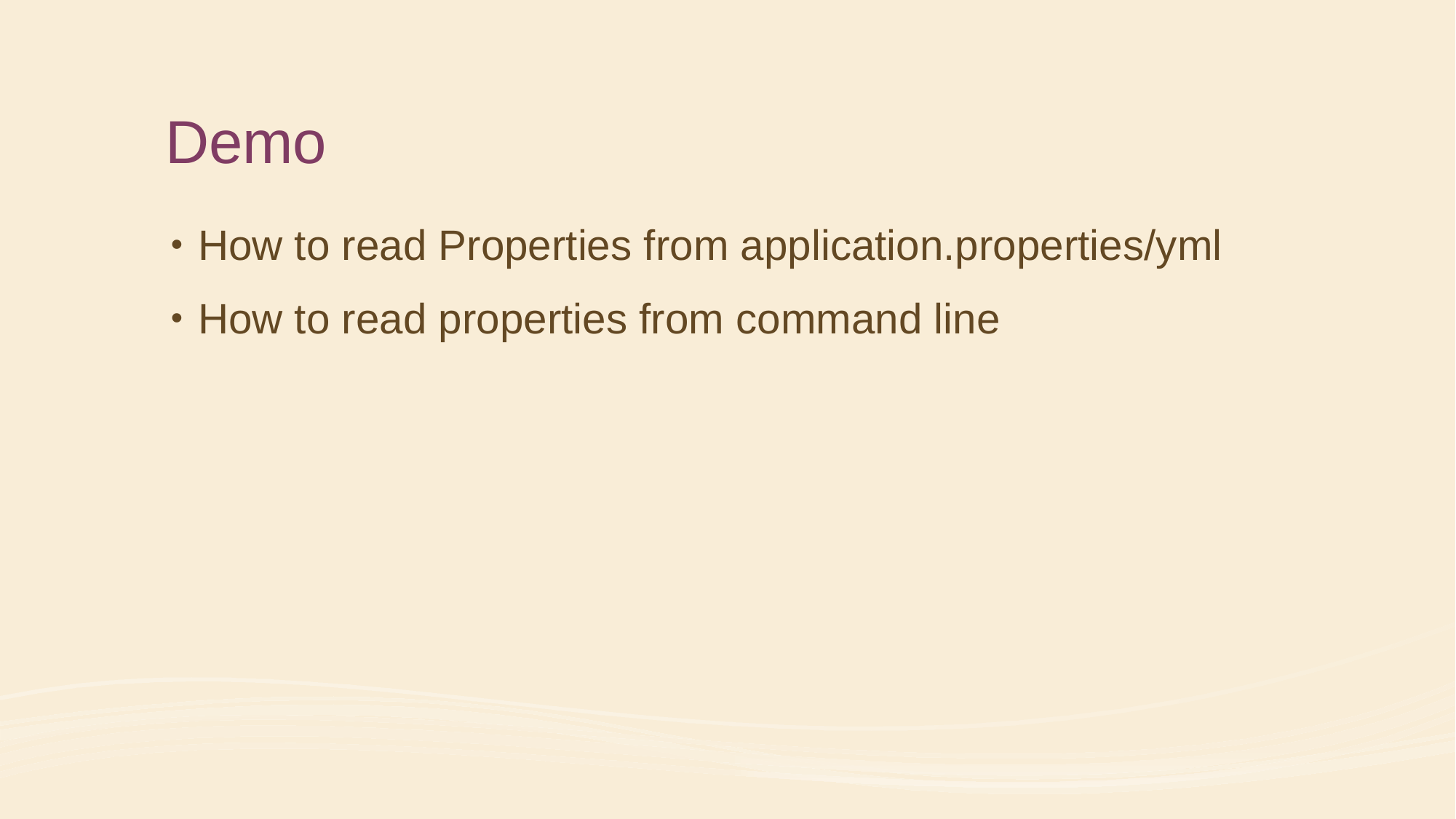

# Demo
How to read Properties from application.properties/yml
How to read properties from command line